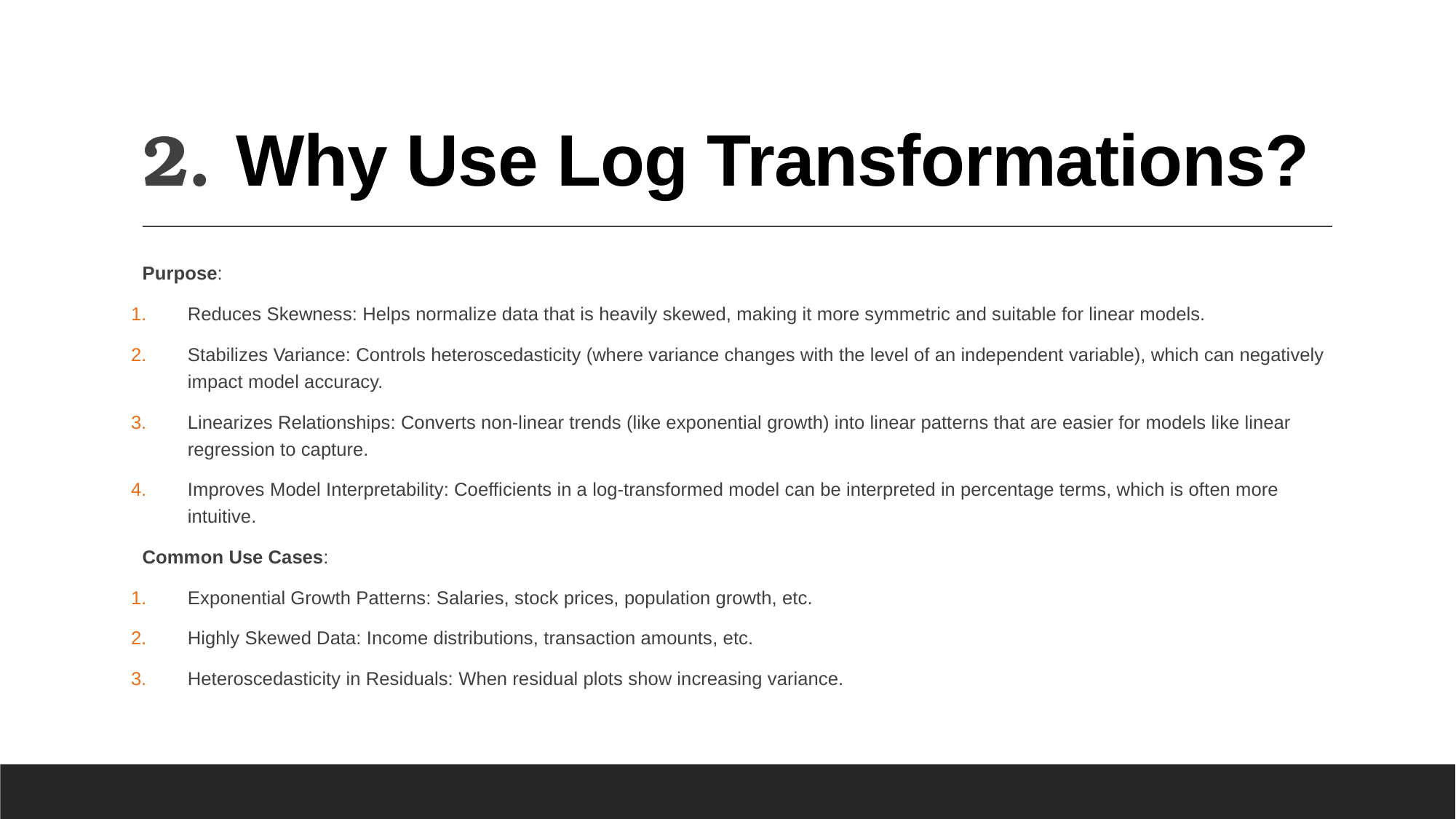

# 2. Why Use Log Transformations?
Purpose:
Reduces Skewness: Helps normalize data that is heavily skewed, making it more symmetric and suitable for linear models.
Stabilizes Variance: Controls heteroscedasticity (where variance changes with the level of an independent variable), which can negatively impact model accuracy.
Linearizes Relationships: Converts non-linear trends (like exponential growth) into linear patterns that are easier for models like linear regression to capture.
Improves Model Interpretability: Coefficients in a log-transformed model can be interpreted in percentage terms, which is often more intuitive.
Common Use Cases:
Exponential Growth Patterns: Salaries, stock prices, population growth, etc.
Highly Skewed Data: Income distributions, transaction amounts, etc.
Heteroscedasticity in Residuals: When residual plots show increasing variance.